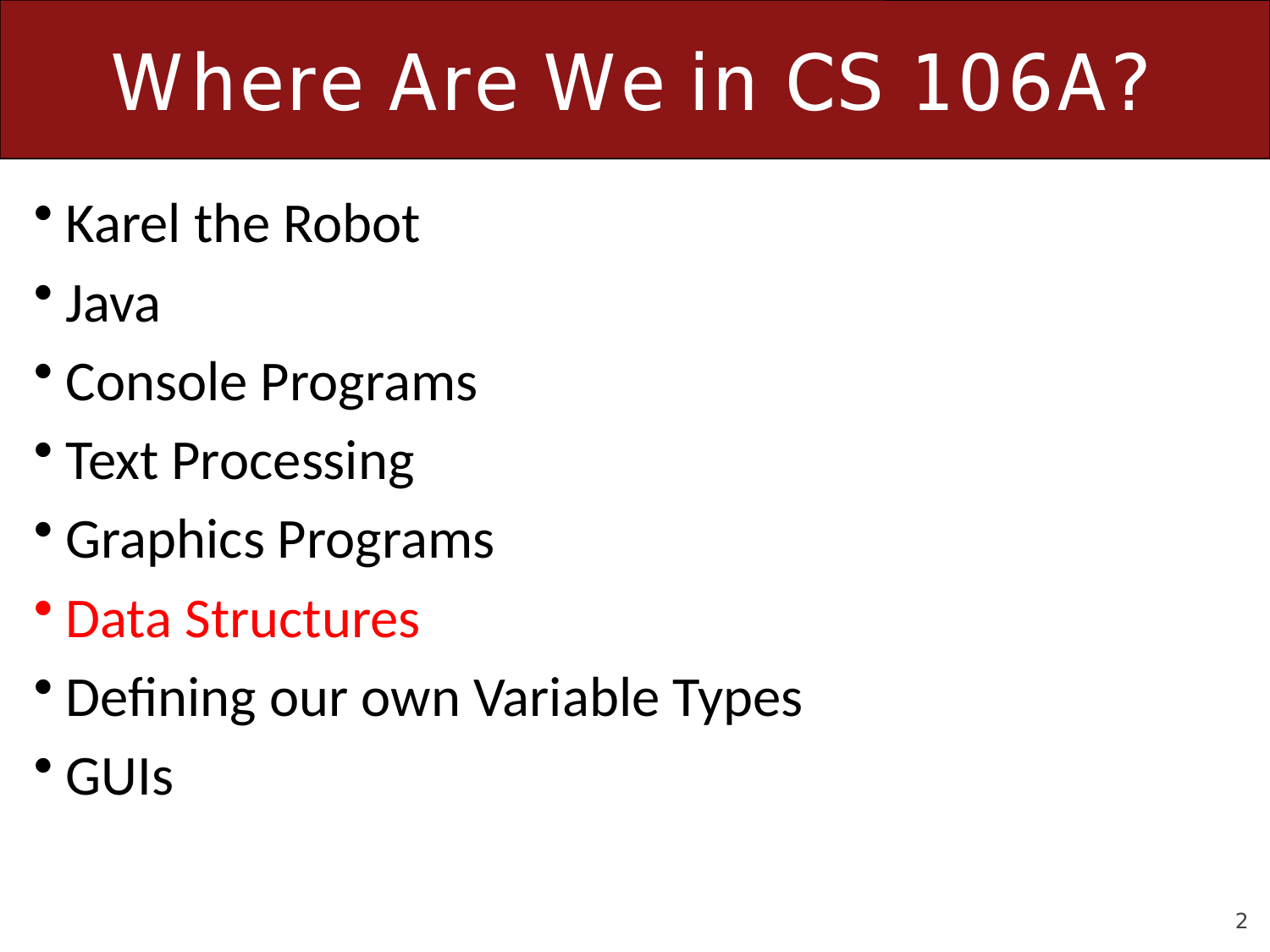

# Where Are We in CS 106A?
Karel the Robot
Java
Console Programs
Text Processing
Graphics Programs
Data Structures
Defining our own Variable Types
GUIs